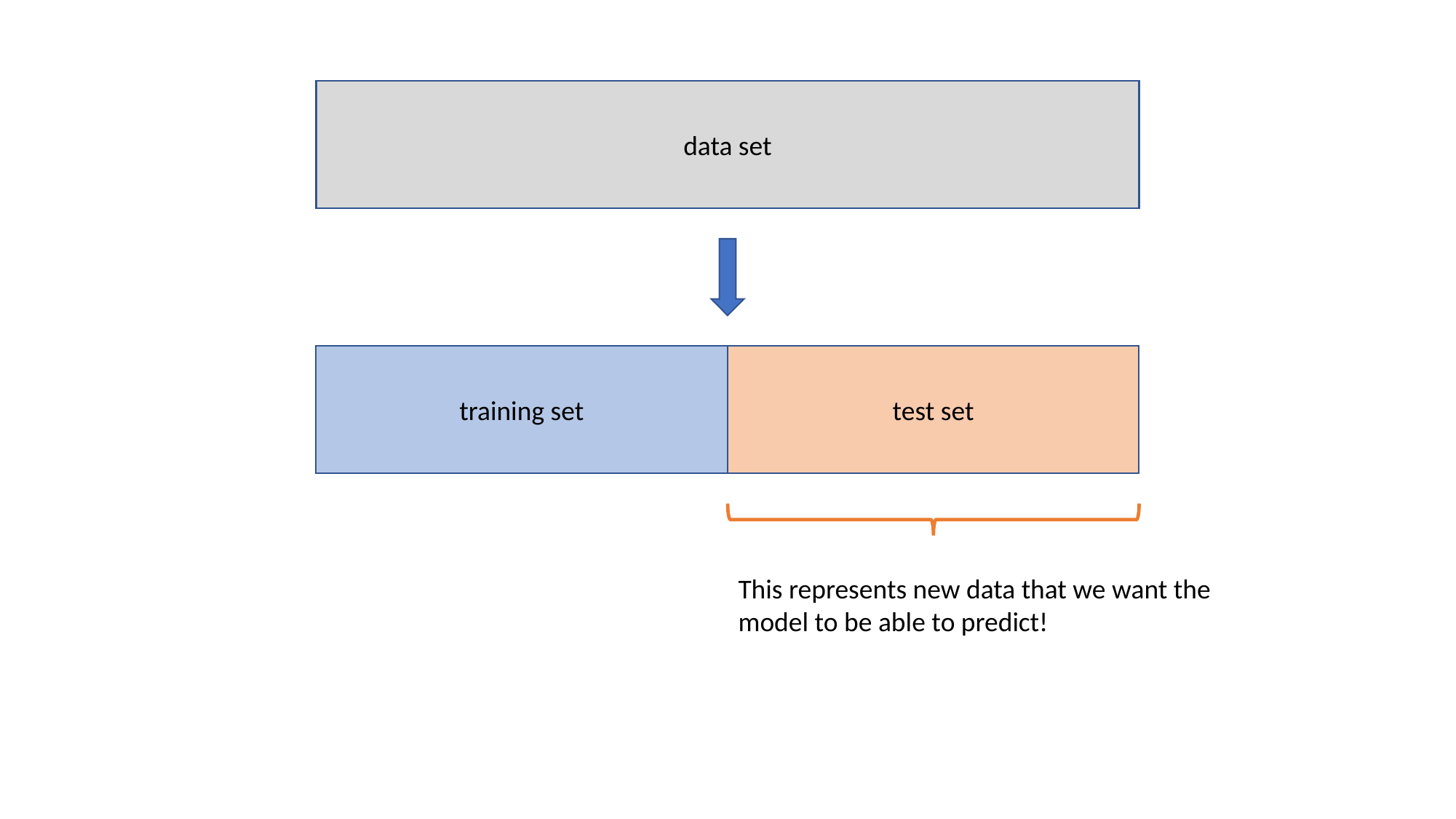

data set

test set
training set
This represents new data that we want the model to be able to predict!